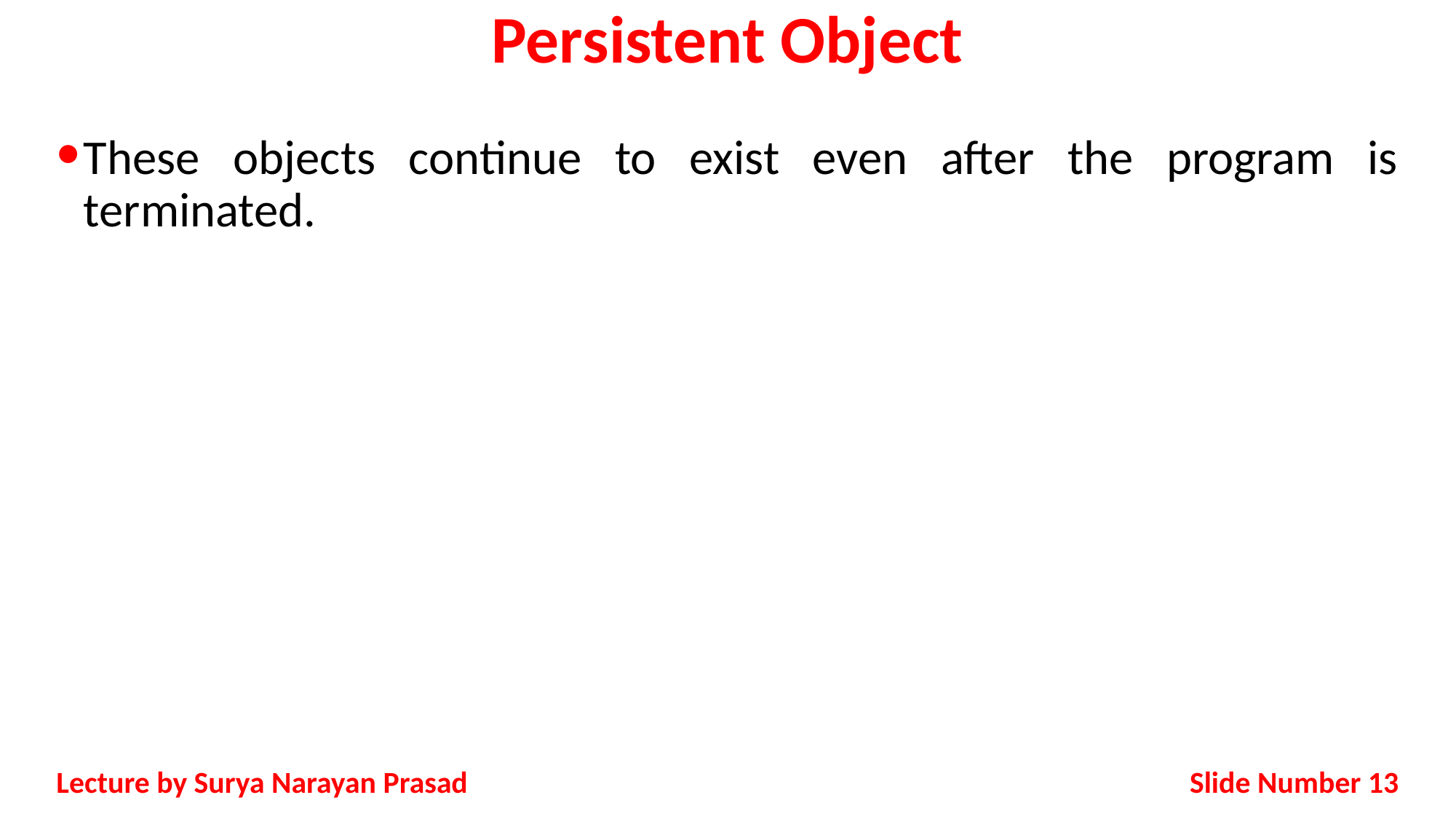

# Persistent Object
These objects continue to exist even after the program is terminated.
Slide Number 13
Lecture by Surya Narayan Prasad